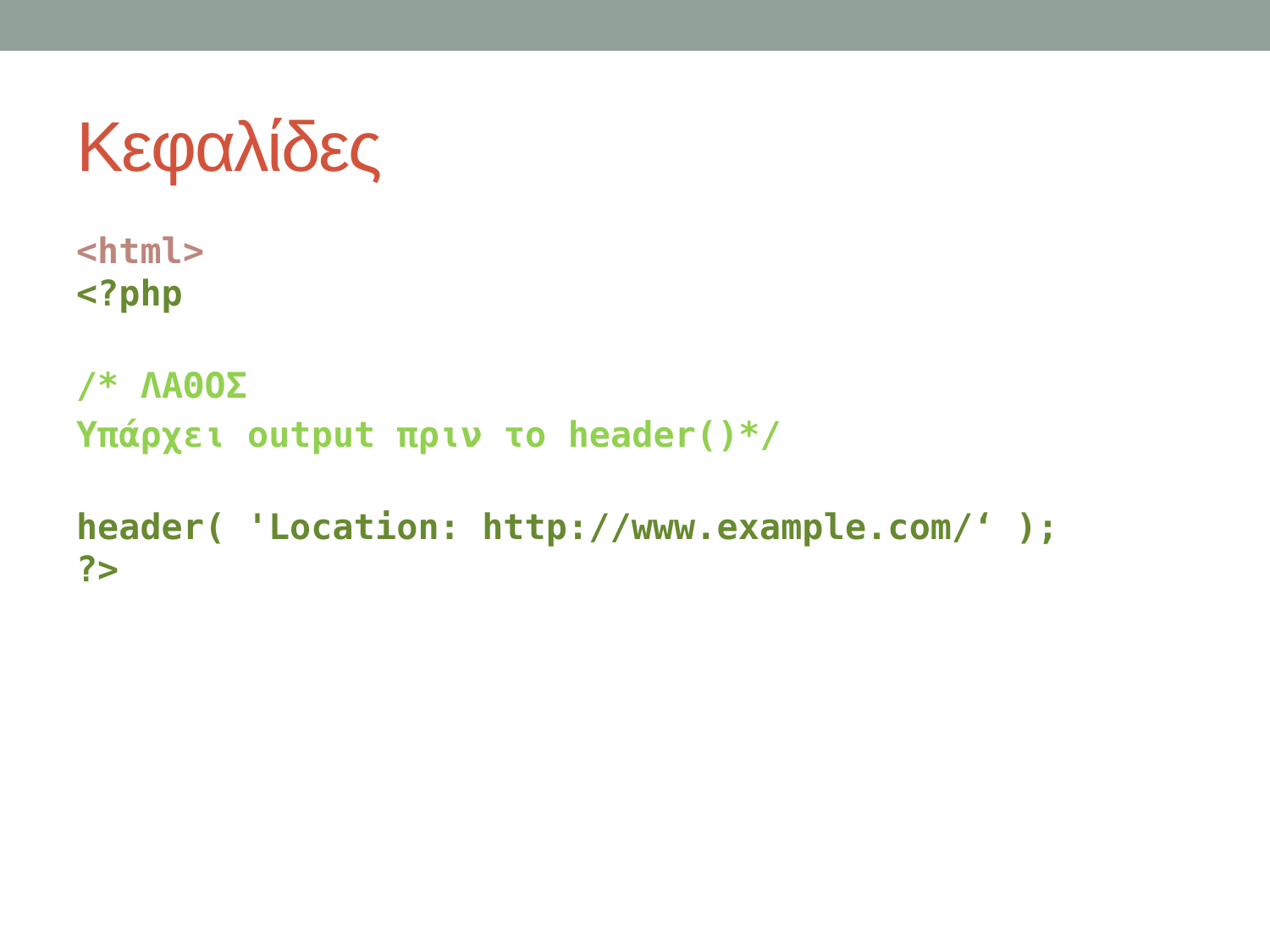

# Κεφαλίδες
<html>
<?php
/* ΛΑΘΟΣ
Υπάρχει output πριν το header()*/
header( 'Location: http://www.example.com/‘ );
?>